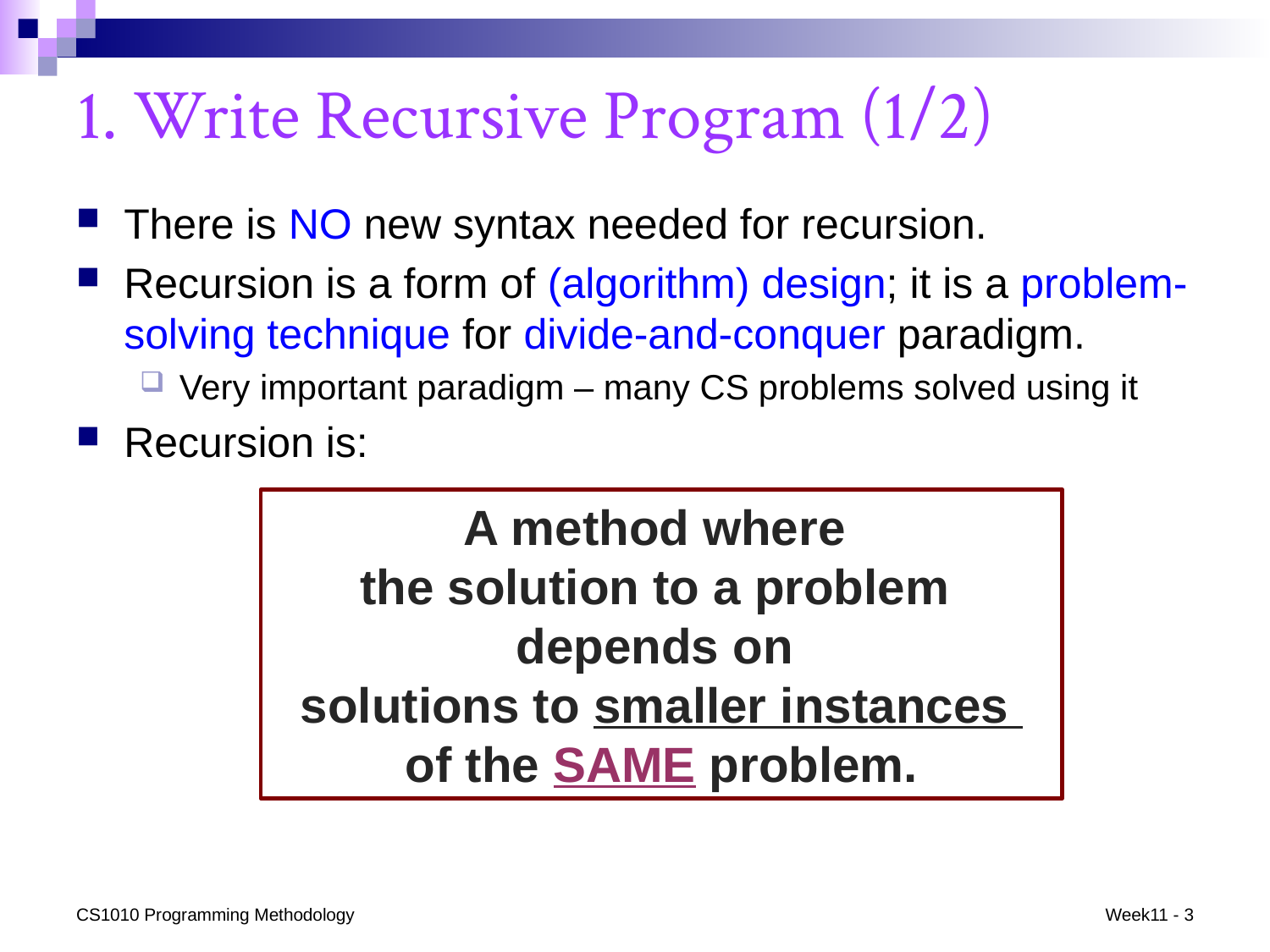

# 1. Write Recursive Program (1/2)
There is NO new syntax needed for recursion.
Recursion is a form of (algorithm) design; it is a problem-solving technique for divide-and-conquer paradigm.
Very important paradigm – many CS problems solved using it
Recursion is:
A method where
the solution to a problem
depends on
solutions to smaller instances
of the same problem.
CS1010 Programming Methodology
Week11 - 3